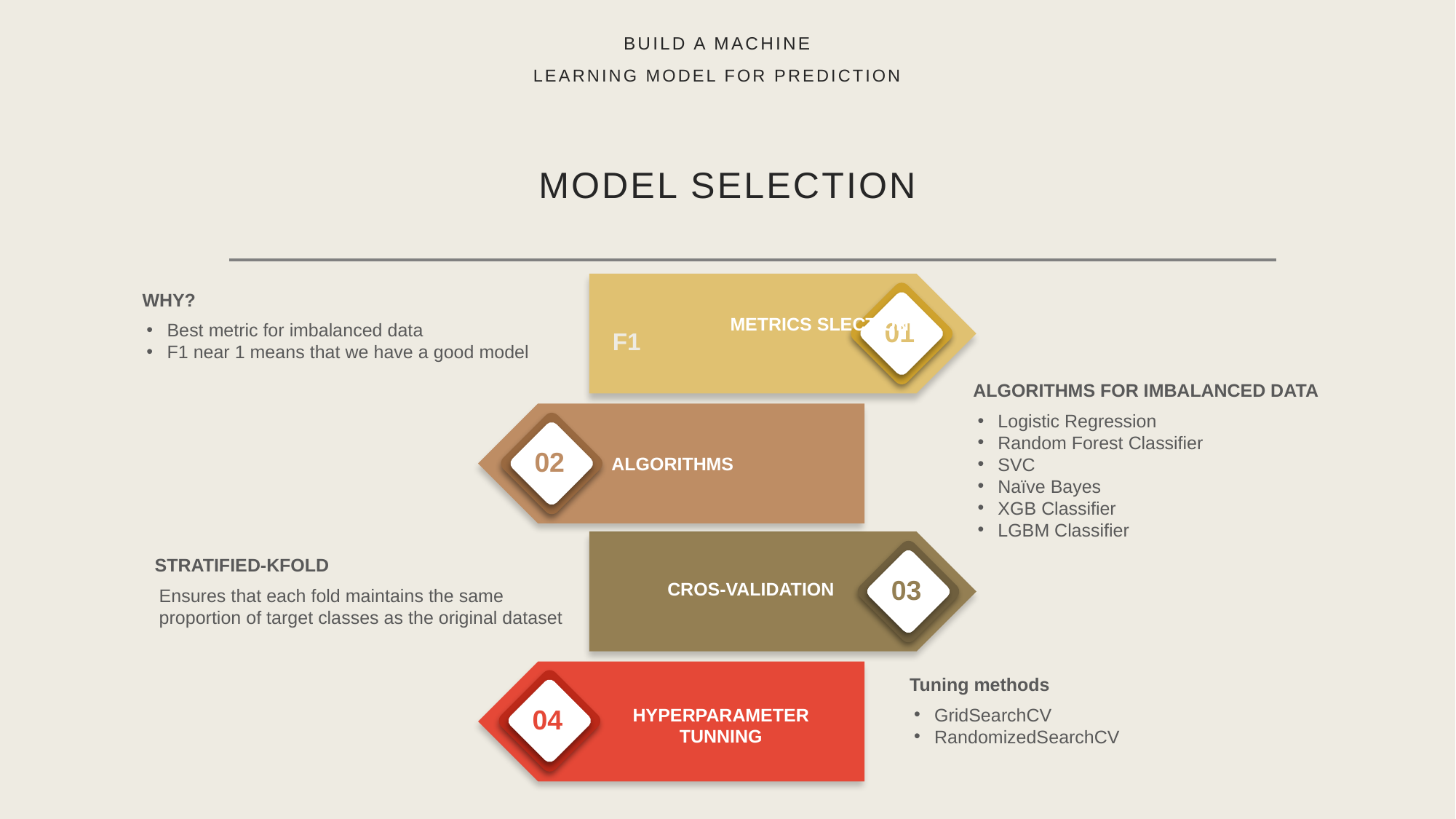

BUILD A MACHINE
LEARNING MODEL FOR PREDICTION
MODEL SELECTION

WHY?
Best metric for imbalanced data
F1 near 1 means that we have a good model

METRICS SLECTION
F1
01
ALGORITHMS FOR IMBALANCED DATA
Logistic Regression
Random Forest Classifier
SVC
Naïve Bayes
XGB Classifier
LGBM Classifier

02
ALGORITHMS

STRATIFIED-KFOLD
Ensures that each fold maintains the same proportion of target classes as the original dataset

03
CROS-VALIDATION

Tuning methods
GridSearchCV
RandomizedSearchCV

04
HYPERPARAMETER TUNNING